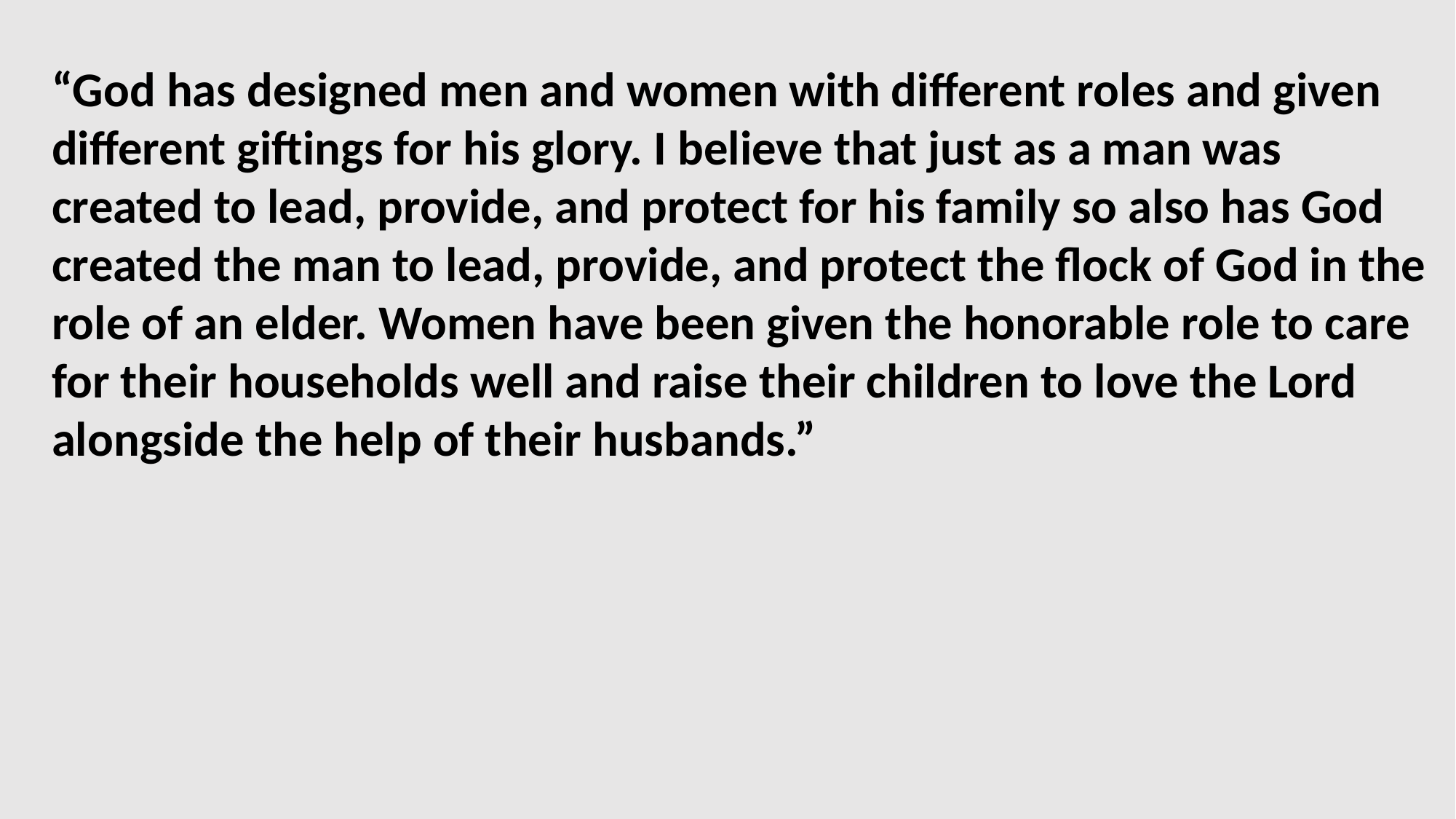

“God has designed men and women with different roles and given different giftings for his glory. I believe that just as a man was created to lead, provide, and protect for his family so also has God created the man to lead, provide, and protect the flock of God in the role of an elder. Women have been given the honorable role to care for their households well and raise their children to love the Lord alongside the help of their husbands.”